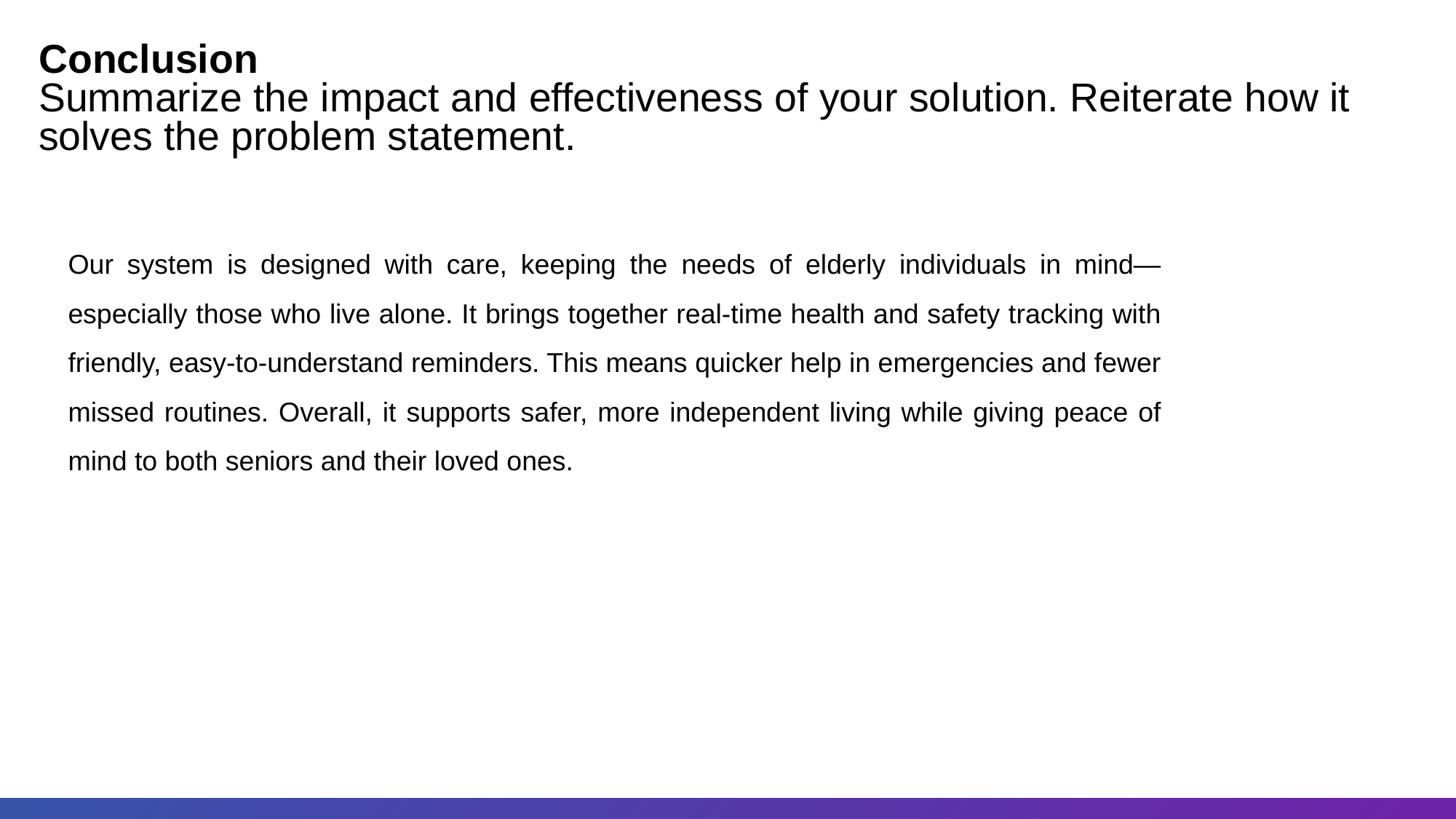

Conclusion
Summarize the impact and effectiveness of your solution. Reiterate how it solves the problem statement.
Our system is designed with care, keeping the needs of elderly individuals in mind—especially those who live alone. It brings together real-time health and safety tracking with friendly, easy-to-understand reminders. This means quicker help in emergencies and fewer missed routines. Overall, it supports safer, more independent living while giving peace of mind to both seniors and their loved ones.